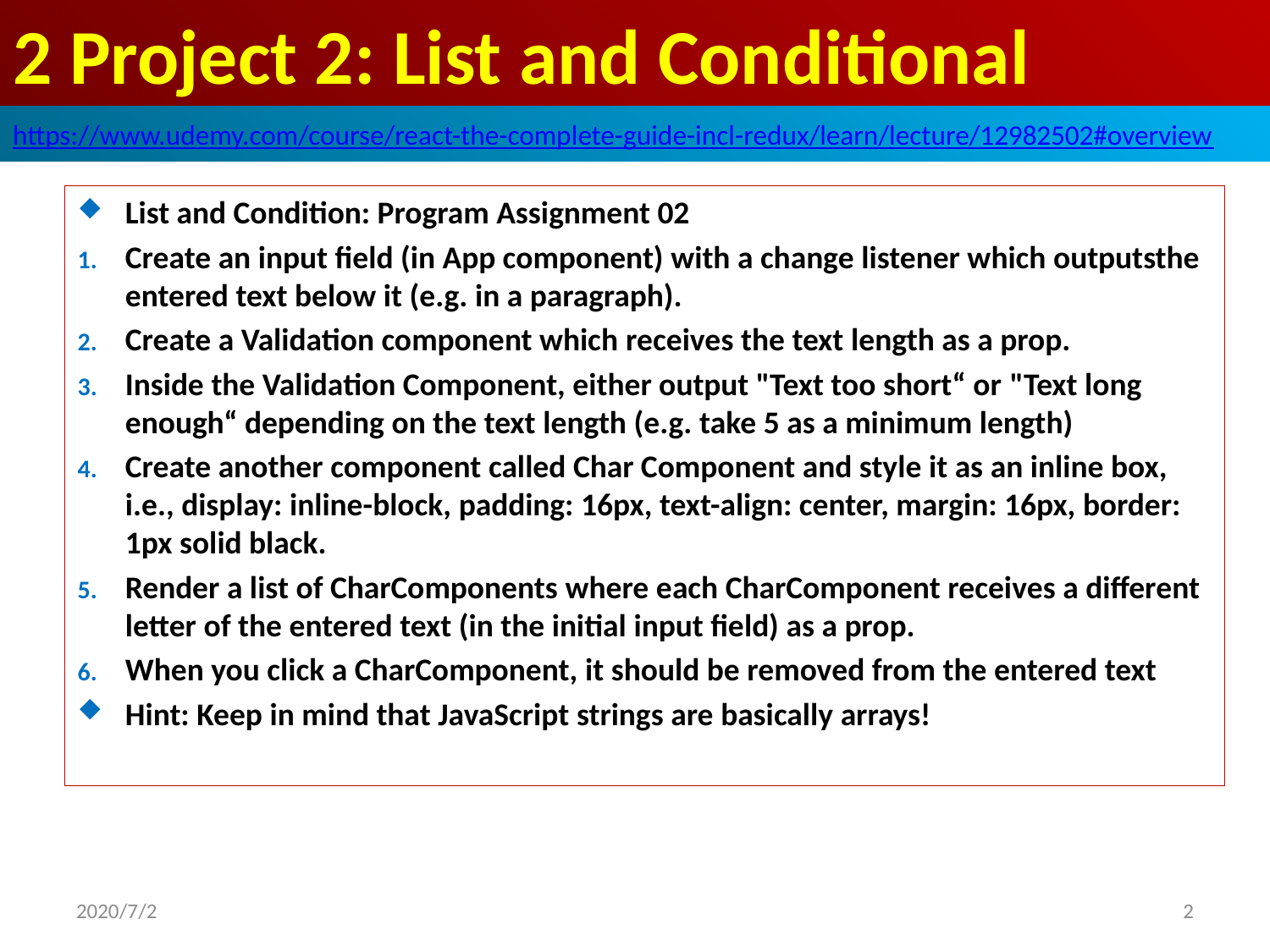

# 2 Project 2: List and Conditional
https://www.udemy.com/course/react-the-complete-guide-incl-redux/learn/lecture/12982502#overview
List and Condition: Program Assignment 02
Create an input field (in App component) with a change listener which outputsthe entered text below it (e.g. in a paragraph).
Create a Validation component which receives the text length as a prop.
Inside the Validation Component, either output "Text too short“ or "Text long enough“ depending on the text length (e.g. take 5 as a minimum length)
Create another component called Char Component and style it as an inline box, i.e., display: inline-block, padding: 16px, text-align: center, margin: 16px, border: 1px solid black.
Render a list of CharComponents where each CharComponent receives a different letter of the entered text (in the initial input field) as a prop.
When you click a CharComponent, it should be removed from the entered text
Hint: Keep in mind that JavaScript strings are basically arrays!
2020/7/2
2